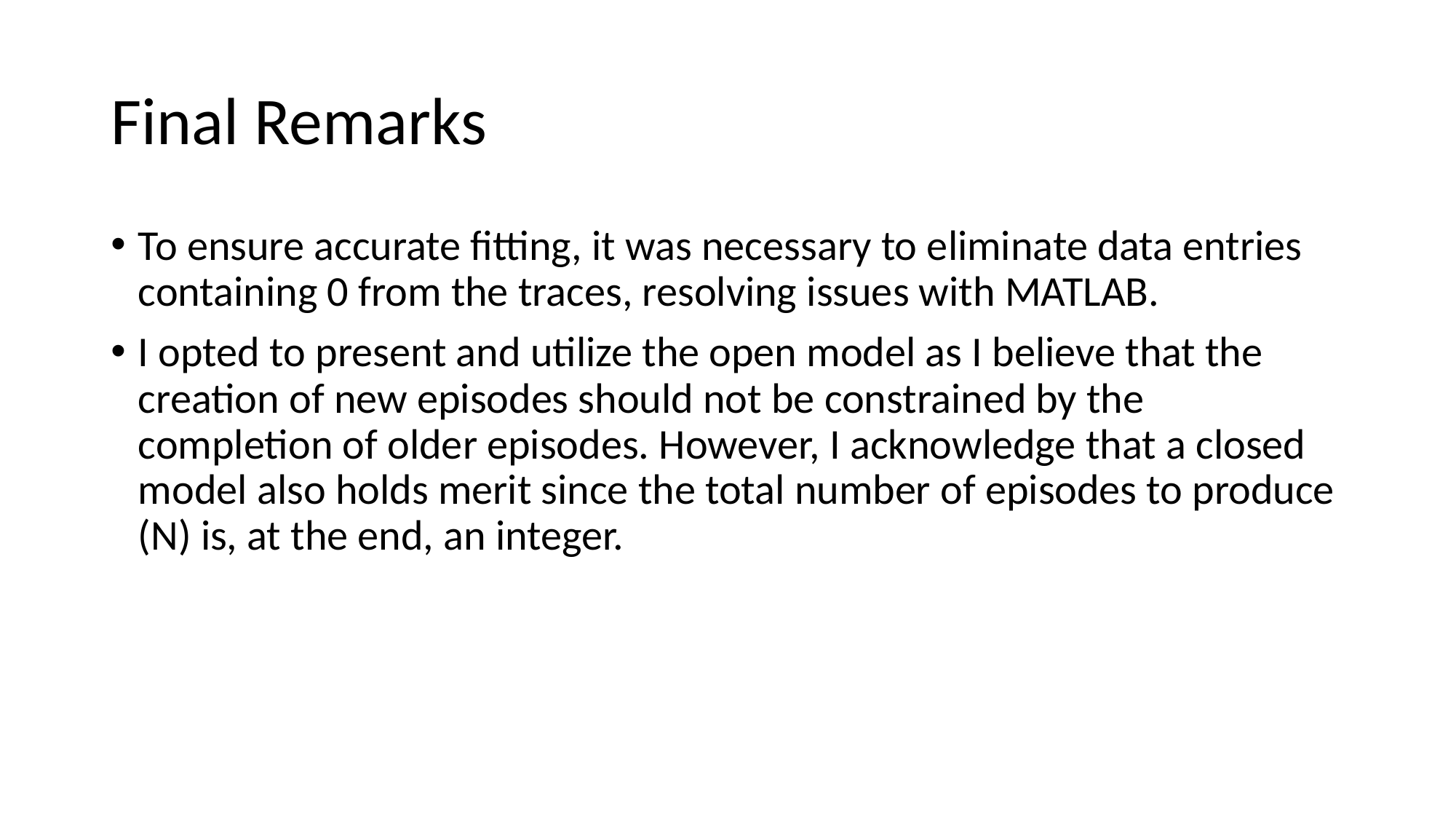

# Final Remarks
To ensure accurate fitting, it was necessary to eliminate data entries containing 0 from the traces, resolving issues with MATLAB.
I opted to present and utilize the open model as I believe that the creation of new episodes should not be constrained by the completion of older episodes. However, I acknowledge that a closed model also holds merit since the total number of episodes to produce (N) is, at the end, an integer.